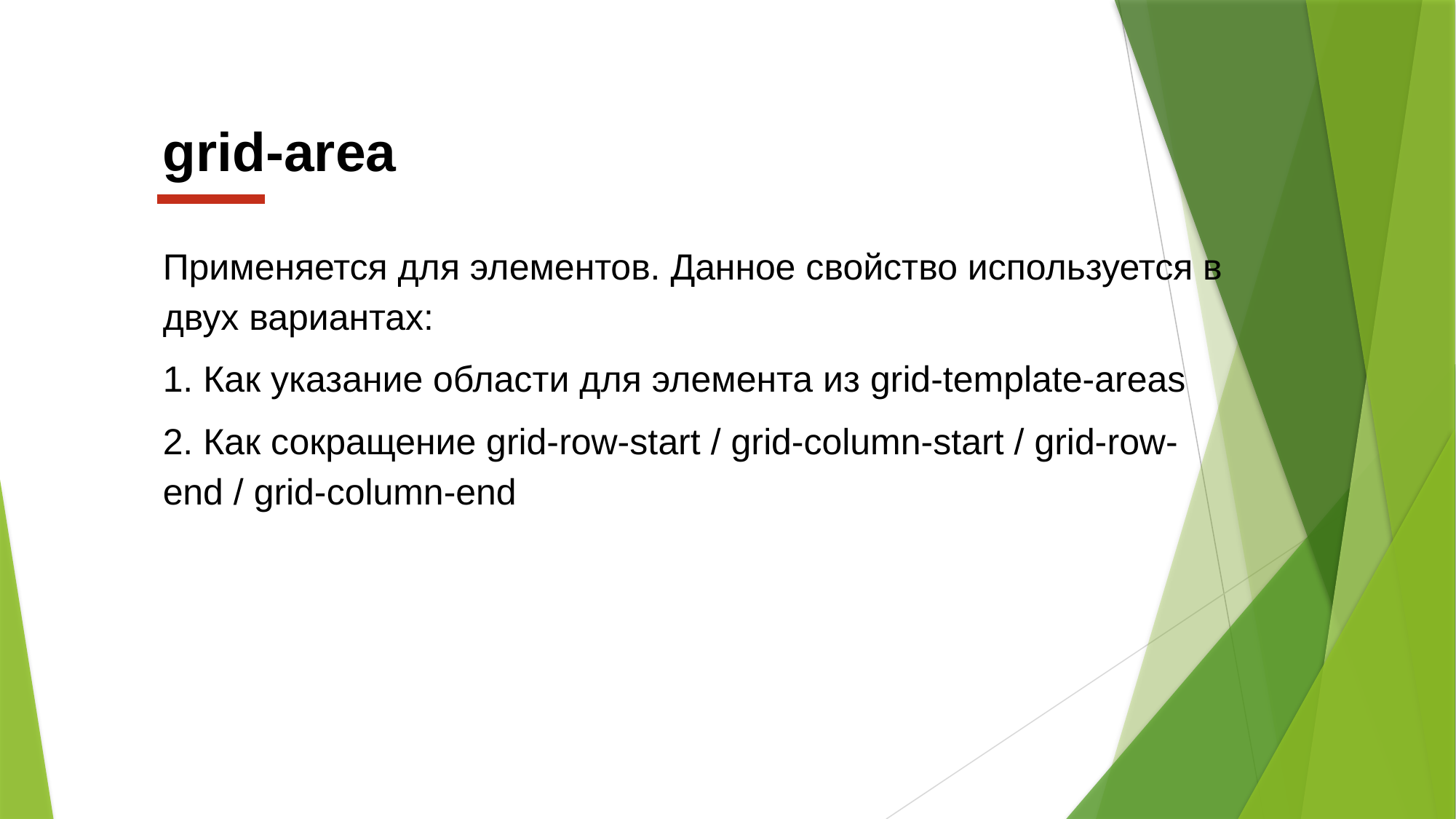

grid-area
Применяется для элементов. Данное свойство используется в двух вариантах:
1. Как указание области для элемента из grid-template-areas
2. Как сокращение grid-row-start / grid-column-start / grid-row-end / grid-column-end